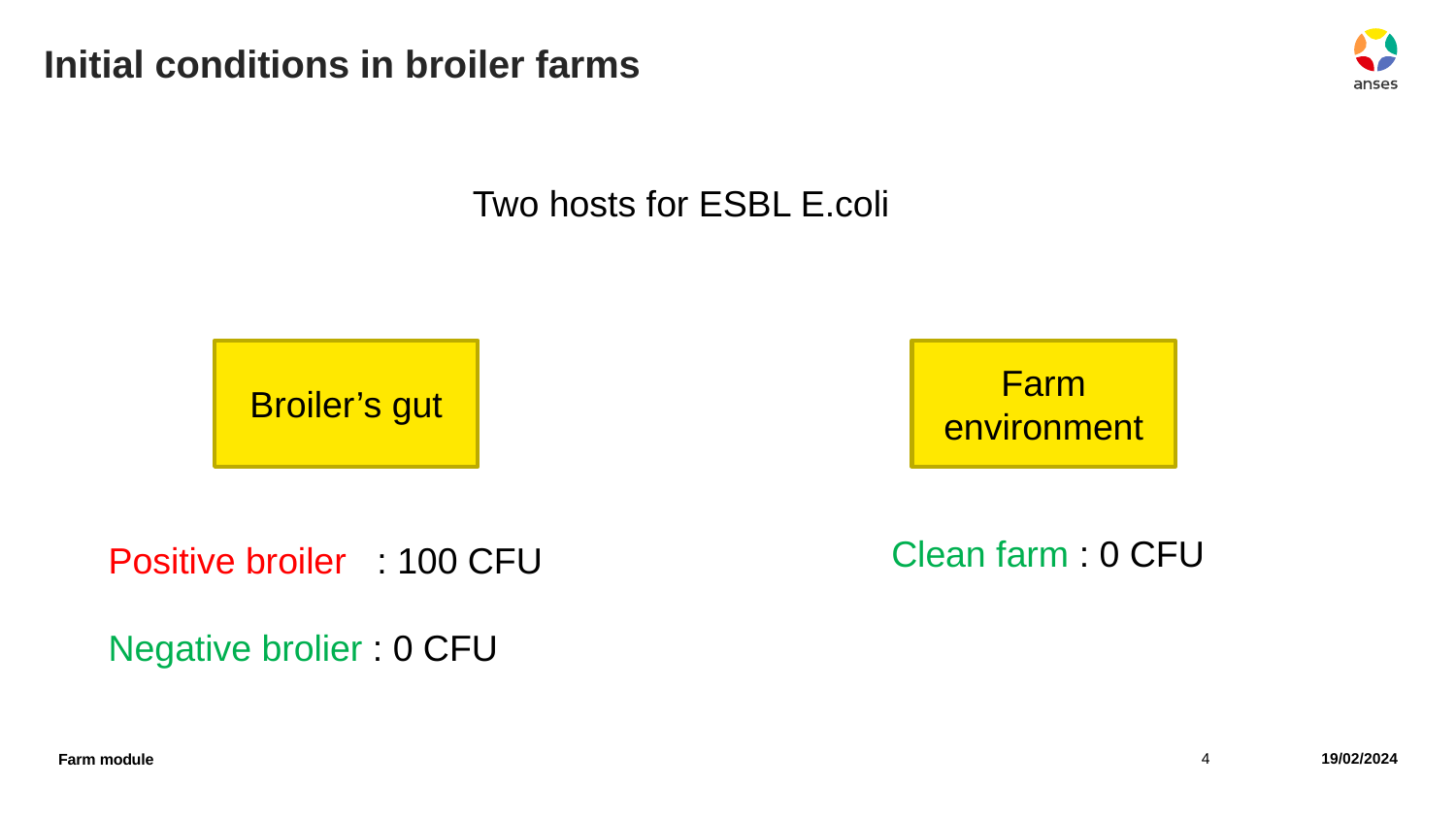

# Initial conditions in broiler farms
Two hosts for ESBL E.coli
Broiler’s gut
Farm environment
Clean farm : 0 CFU
Positive broiler   : 100 CFU

Negative brolier : 0 CFU
4
19/02/2024
Farm module